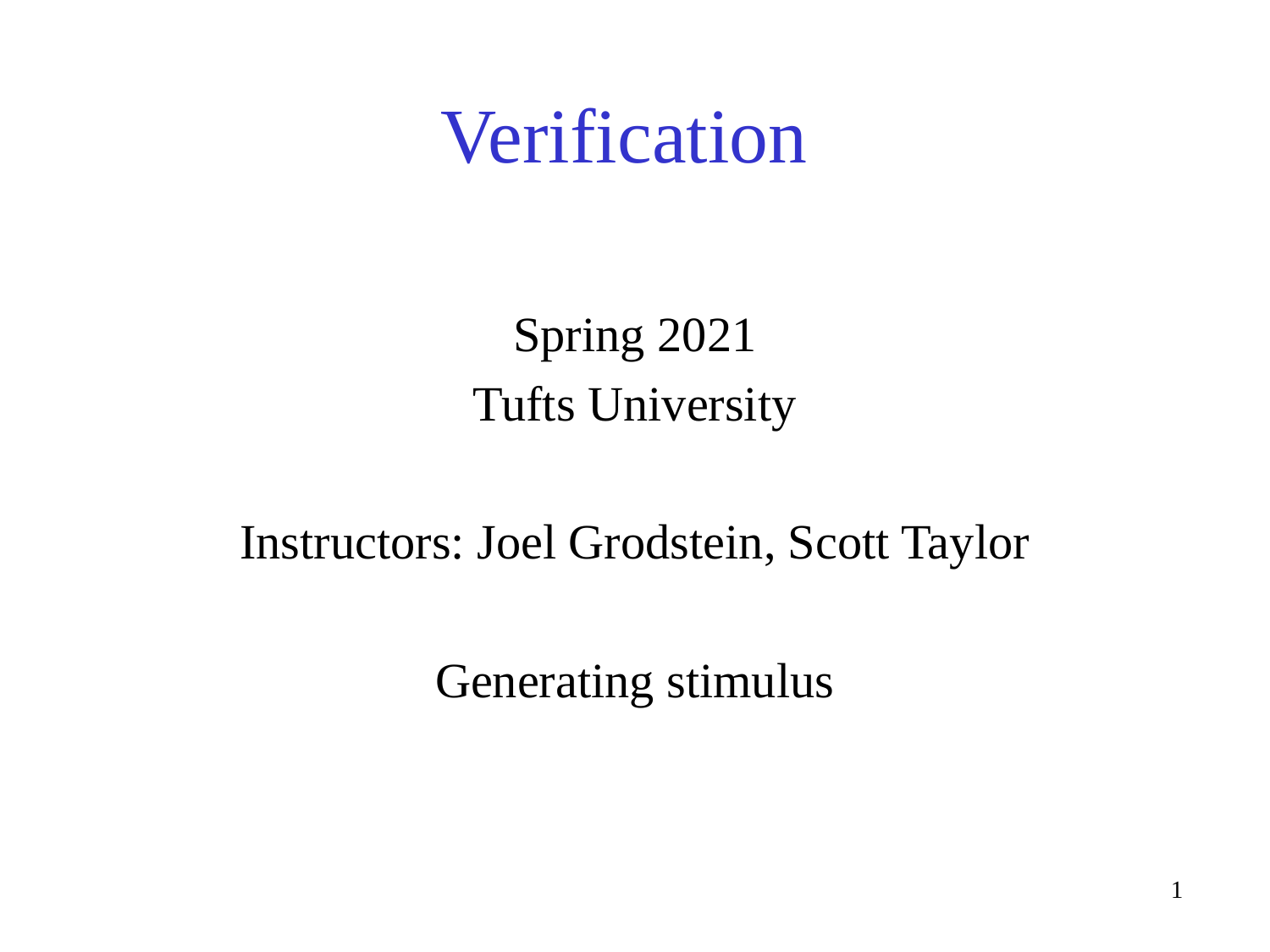

# Verification
Spring 2021
Tufts University

Instructors: Joel Grodstein, Scott Taylor

Generating stimulus